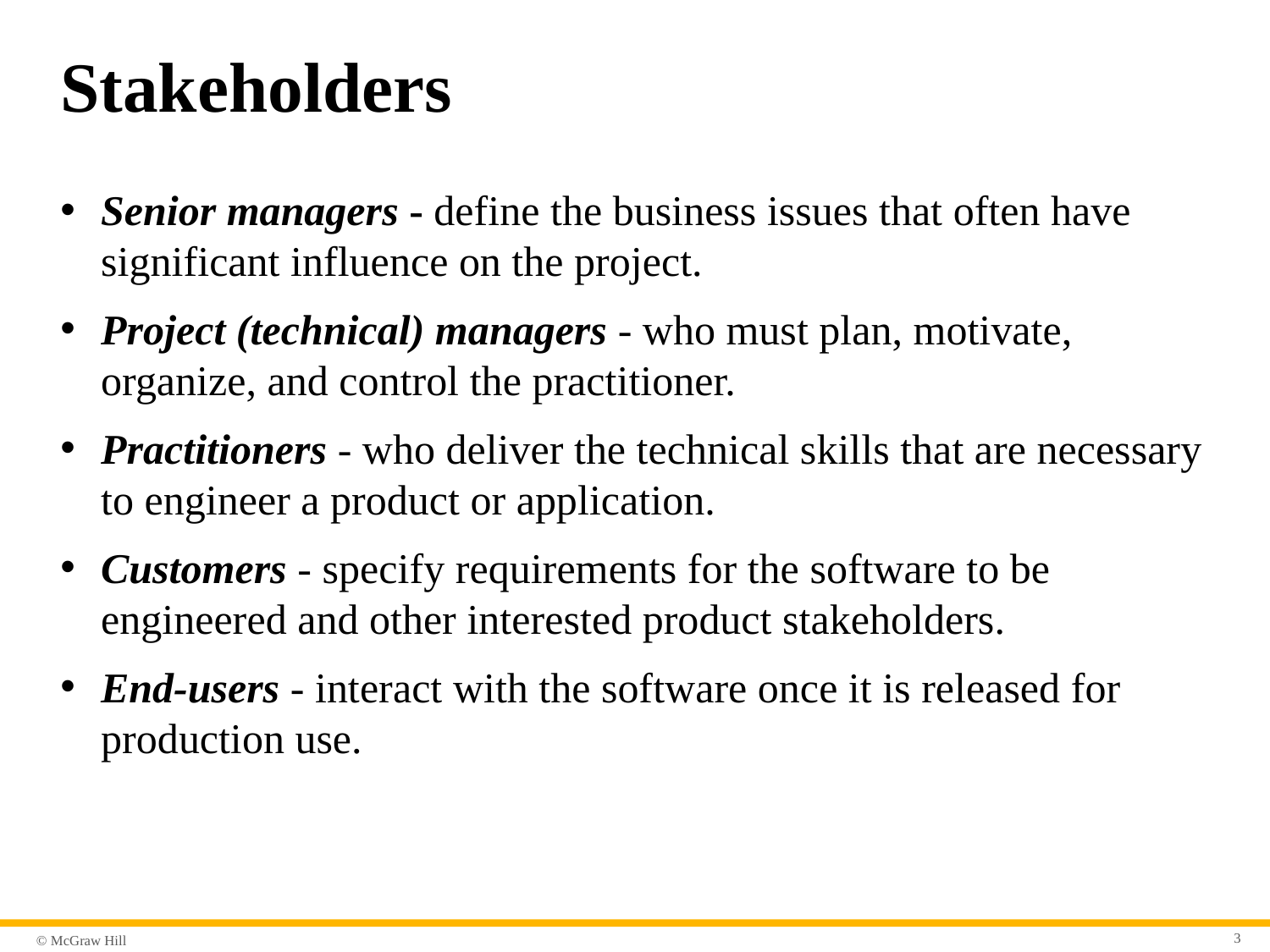

# Stakeholders
Senior managers - define the business issues that often have significant influence on the project.
Project (technical) managers - who must plan, motivate, organize, and control the practitioner.
Practitioners - who deliver the technical skills that are necessary to engineer a product or application.
Customers - specify requirements for the software to be engineered and other interested product stakeholders.
End-users - interact with the software once it is released for production use.
3